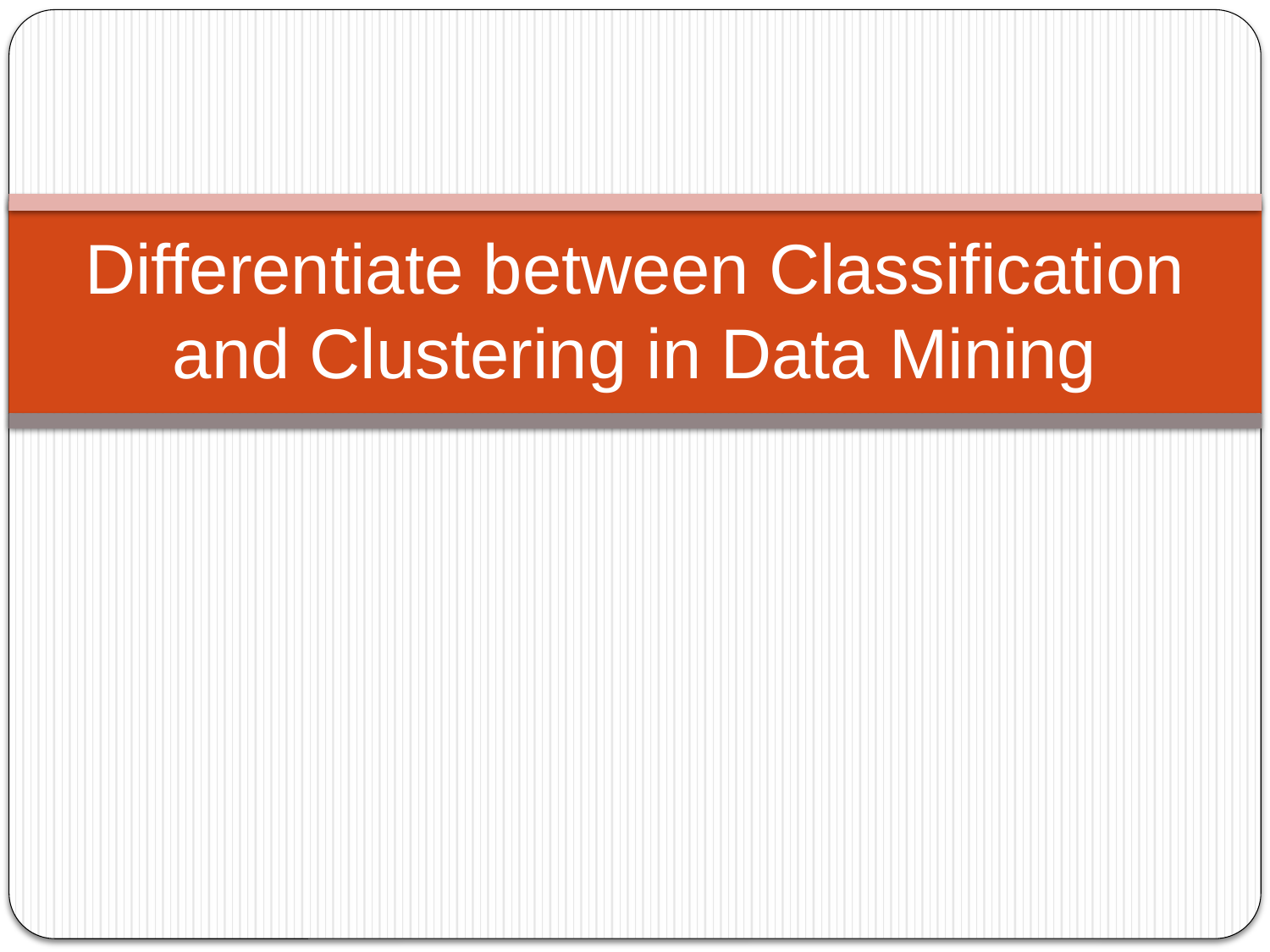

# Differentiate between Classification and Clustering in Data Mining